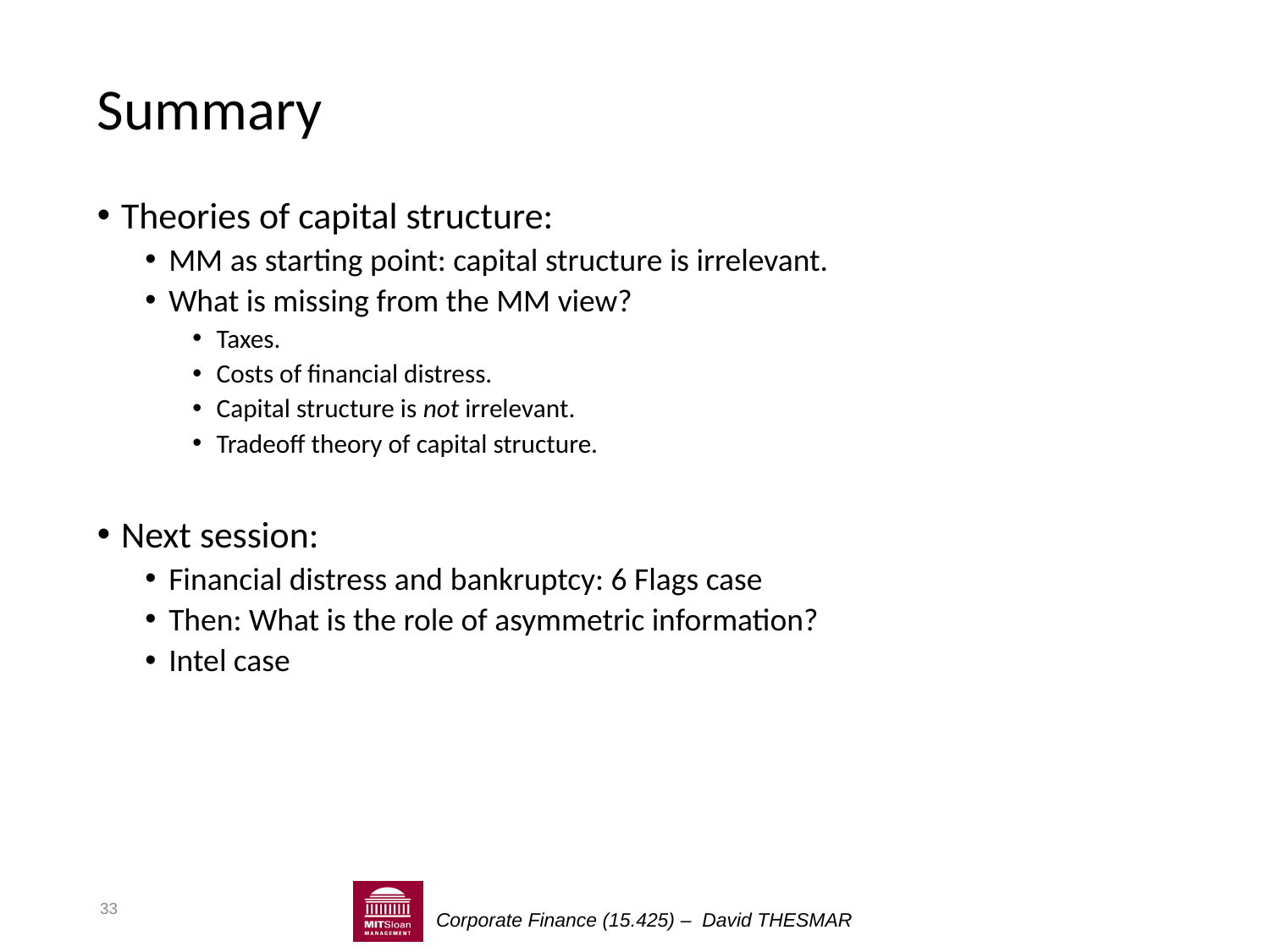

# Summary
Theories of capital structure:
MM as starting point: capital structure is irrelevant.
What is missing from the MM view?
Taxes.
Costs of financial distress.
Capital structure is not irrelevant.
Tradeoff theory of capital structure.

Next session:
Financial distress and bankruptcy: 6 Flags case
Then: What is the role of asymmetric information?
Intel case
33